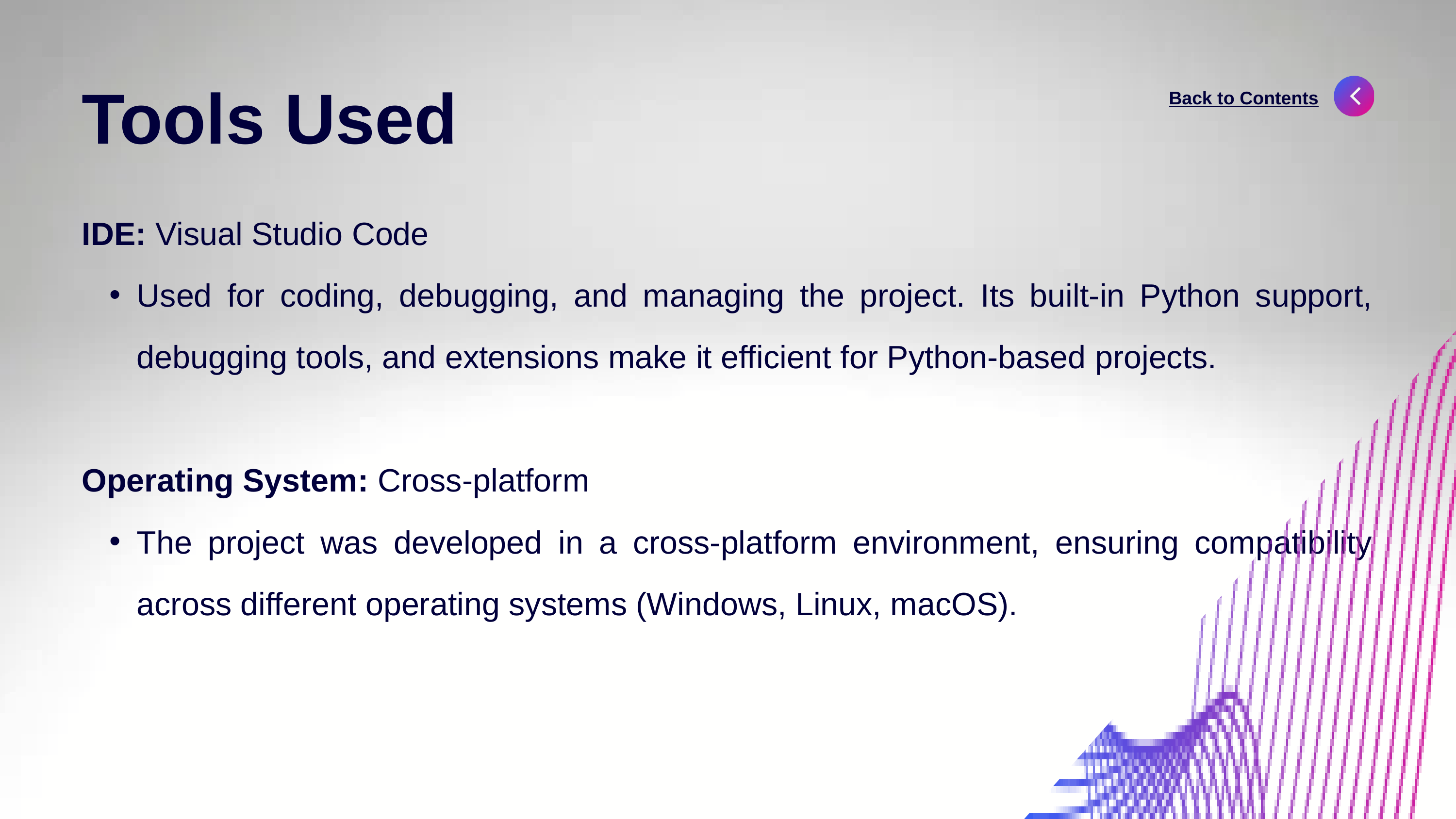

Tools Used

Back to Contents

IDE: Visual Studio Code
Used for coding, debugging, and managing the project. Its built-in Python support, debugging tools, and extensions make it efficient for Python-based projects.

Operating System: Cross-platform
The project was developed in a cross-platform environment, ensuring compatibility across different operating systems (Windows, Linux, macOS).